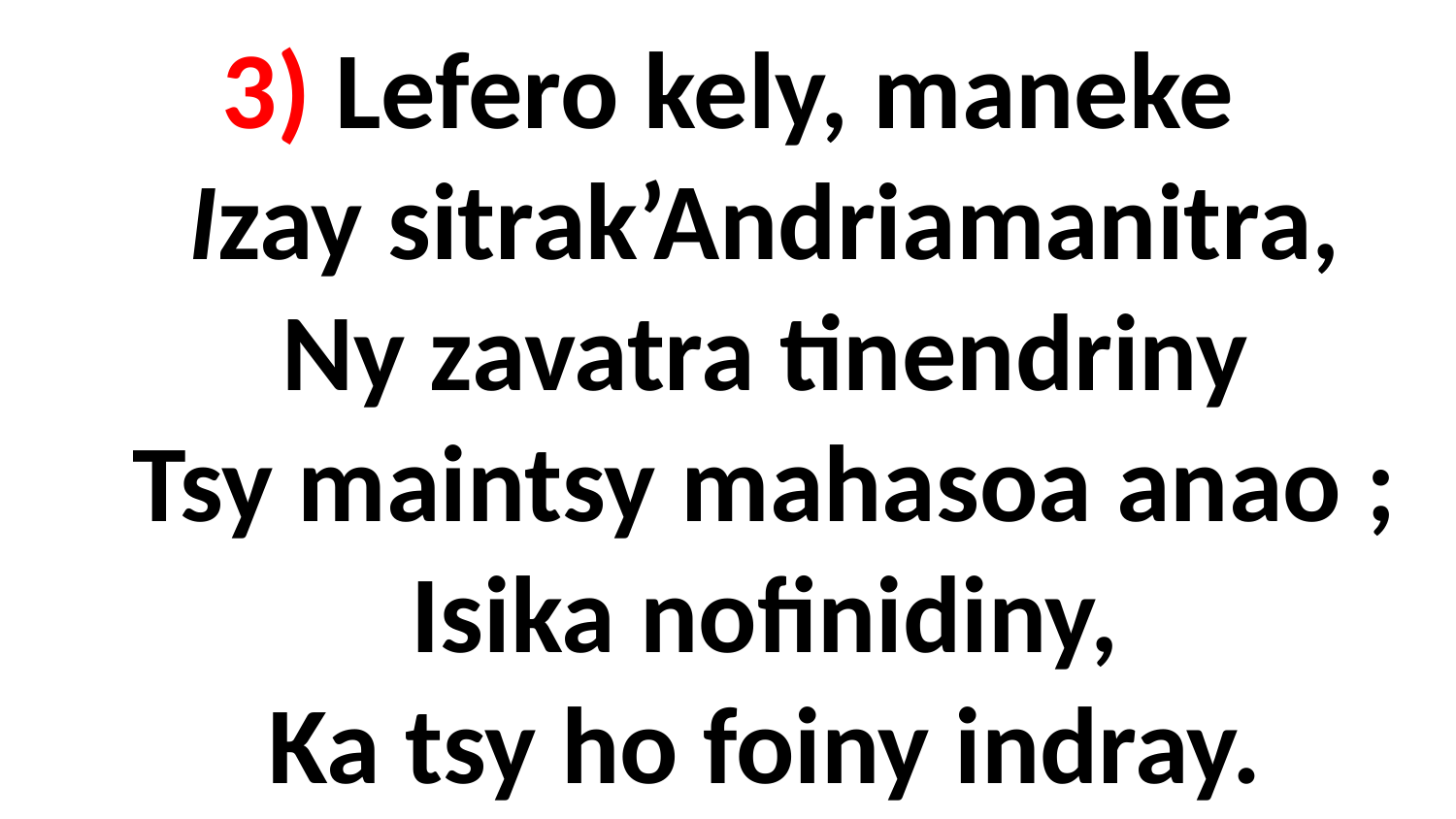

# 3) Lefero kely, maneke Izay sitrak’Andriamanitra, Ny zavatra tinendriny Tsy maintsy mahasoa anao ; Isika nofinidiny, Ka tsy ho foiny indray.